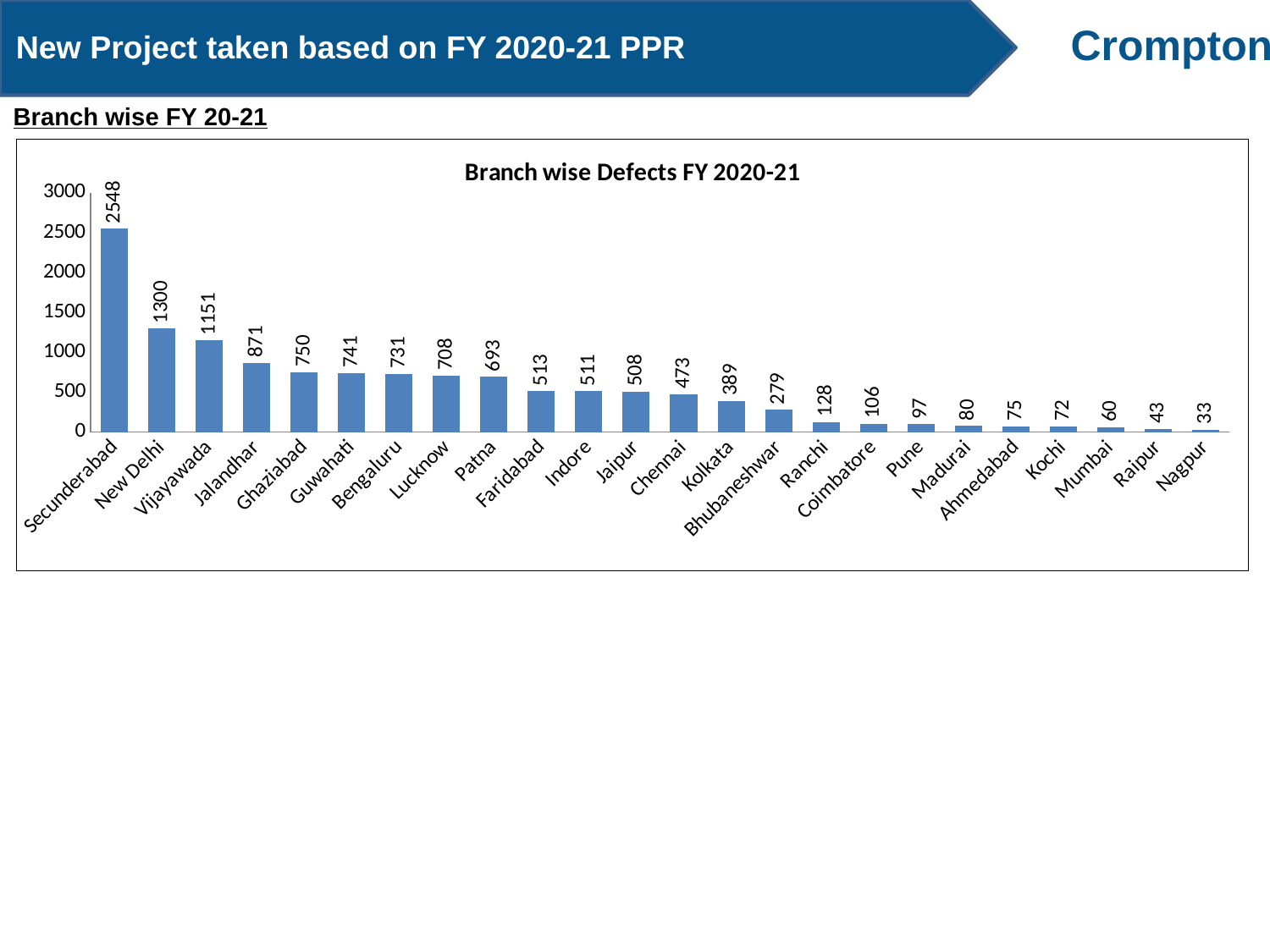

New Project taken based on FY 2020-21 PPR
Branch wise FY 20-21

### Chart: Branch wise Defects FY 2020-21

| Category | Number of Defects |
|---|---|
| Secunderabad | 2548.0 |
| New Delhi | 1300.0 |
| Vijayawada | 1151.0 |
| Jalandhar | 871.0 |
| Ghaziabad | 750.0 |
| Guwahati | 741.0 |
| Bengaluru | 731.0 |
| Lucknow | 708.0 |
| Patna | 693.0 |
| Faridabad | 513.0 |
| Indore | 511.0 |
| Jaipur | 508.0 |
| Chennai | 473.0 |
| Kolkata | 389.0 |
| Bhubaneshwar | 279.0 |
| Ranchi | 128.0 |
| Coimbatore | 106.0 |
| Pune | 97.0 |
| Madurai | 80.0 |
| Ahmedabad | 75.0 |
| Kochi | 72.0 |
| Mumbai | 60.0 |
| Raipur | 43.0 |
| Nagpur | 33.0 |